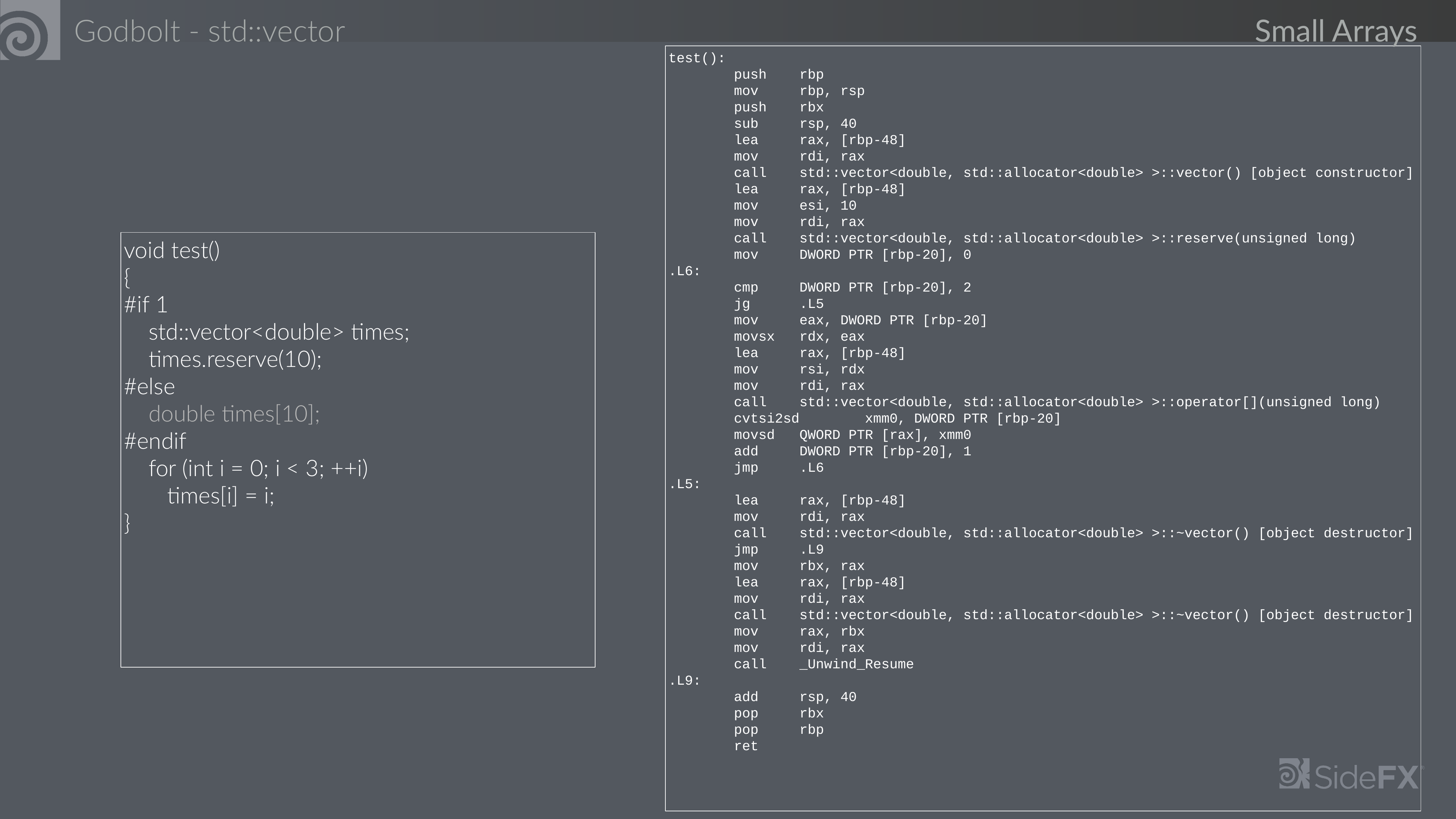

Godbolt - std::vector
Small Arrays
test():
        push    rbp
        mov     rbp, rsp
        push    rbx
        sub     rsp, 40
        lea     rax, [rbp-48]
        mov     rdi, rax
        call    std::vector<double, std::allocator<double> >::vector() [object constructor]
        lea     rax, [rbp-48]
        mov     esi, 10
        mov     rdi, rax
        call    std::vector<double, std::allocator<double> >::reserve(unsigned long)
        mov     DWORD PTR [rbp-20], 0
.L6:
        cmp     DWORD PTR [rbp-20], 2
        jg      .L5
        mov     eax, DWORD PTR [rbp-20]
        movsx   rdx, eax
        lea     rax, [rbp-48]
        mov     rsi, rdx
        mov     rdi, rax
        call    std::vector<double, std::allocator<double> >::operator[](unsigned long)
        cvtsi2sd        xmm0, DWORD PTR [rbp-20]
        movsd   QWORD PTR [rax], xmm0
        add     DWORD PTR [rbp-20], 1
        jmp     .L6
.L5:
        lea     rax, [rbp-48]
        mov     rdi, rax
        call    std::vector<double, std::allocator<double> >::~vector() [object destructor]
        jmp     .L9
        mov     rbx, rax
        lea     rax, [rbp-48]
        mov     rdi, rax
        call    std::vector<double, std::allocator<double> >::~vector() [object destructor]
        mov     rax, rbx
        mov     rdi, rax
        call    _Unwind_Resume
.L9:
        add     rsp, 40
        pop     rbx
        pop     rbp
        ret
void test()
{
#if 1
    std::vector<double> times;
    times.reserve(10);
#else
    double times[10];
#endif
    for (int i = 0; i < 3; ++i)
       times[i] = i;
}